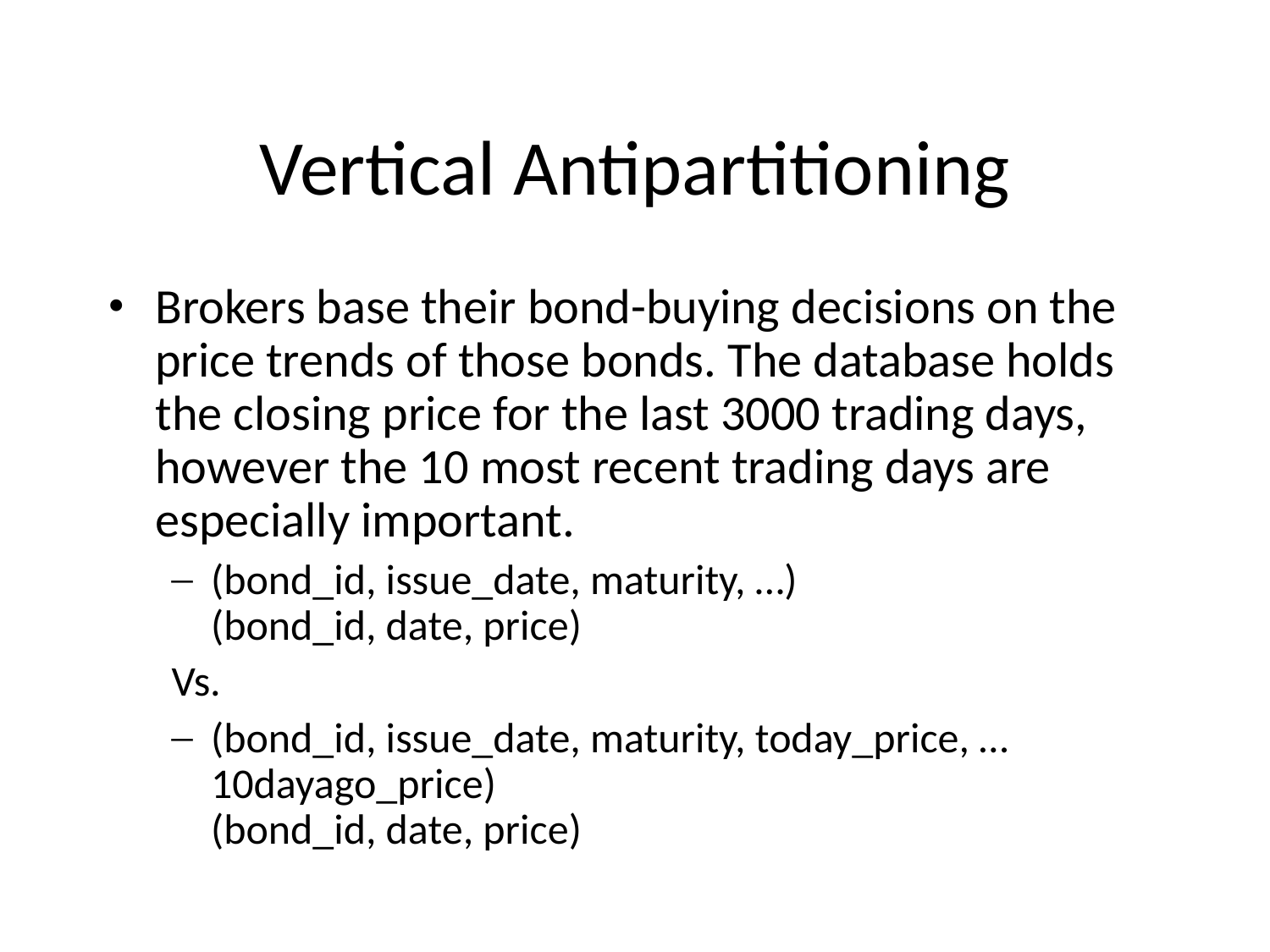

# Vertical Antipartitioning
Brokers base their bond-buying decisions on the price trends of those bonds. The database holds the closing price for the last 3000 trading days, however the 10 most recent trading days are especially important.
(bond_id, issue_date, maturity, …)
(bond_id, date, price)
Vs.
(bond_id, issue_date, maturity, today_price, …10dayago_price)
(bond_id, date, price)